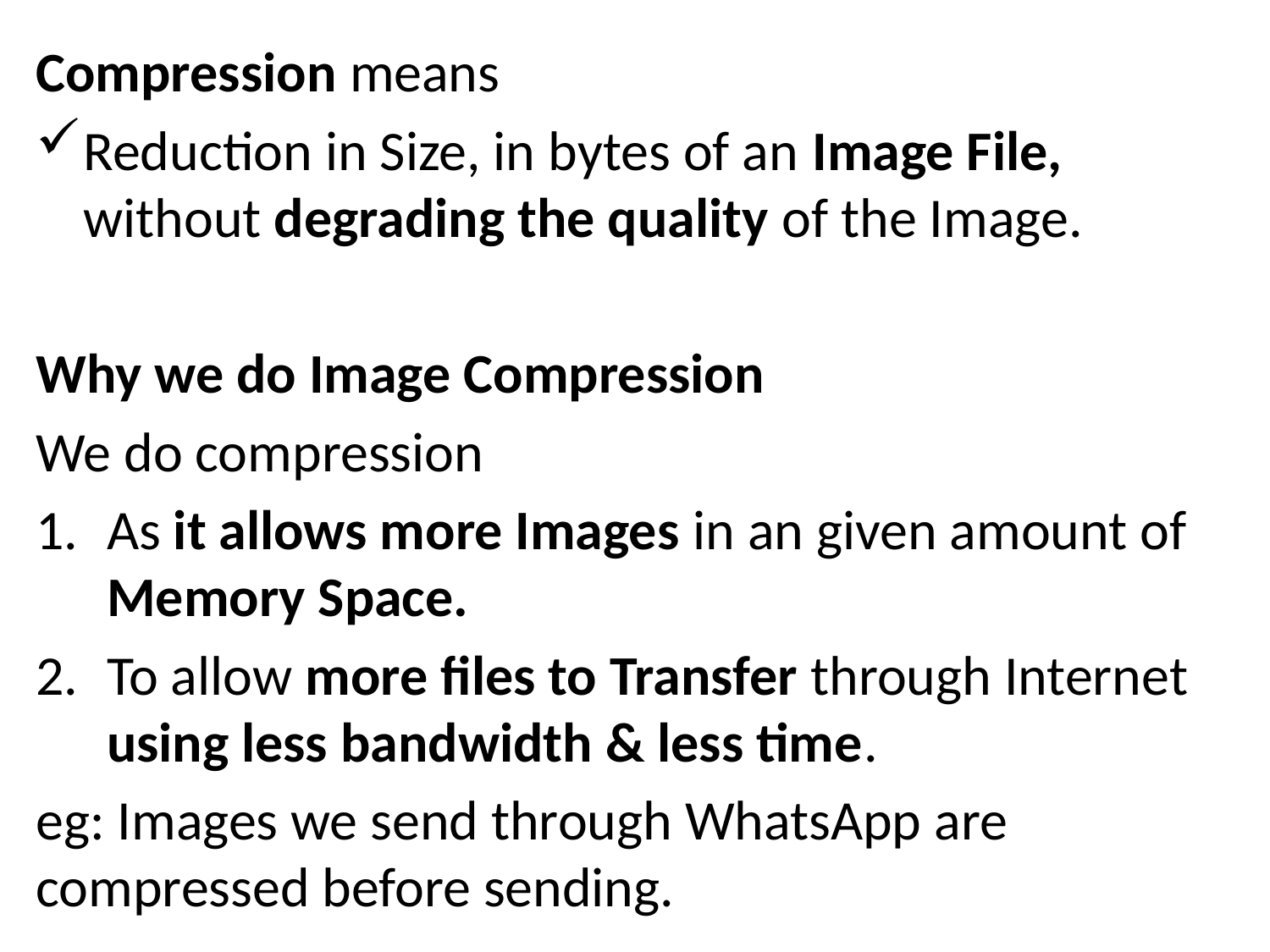

Compression means
Reduction in Size, in bytes of an Image File, without degrading the quality of the Image.

Why we do Image Compression
We do compression
As it allows more Images in an given amount of Memory Space.
To allow more files to Transfer through Internet using less bandwidth & less time.
eg: Images we send through WhatsApp are  compressed before sending.